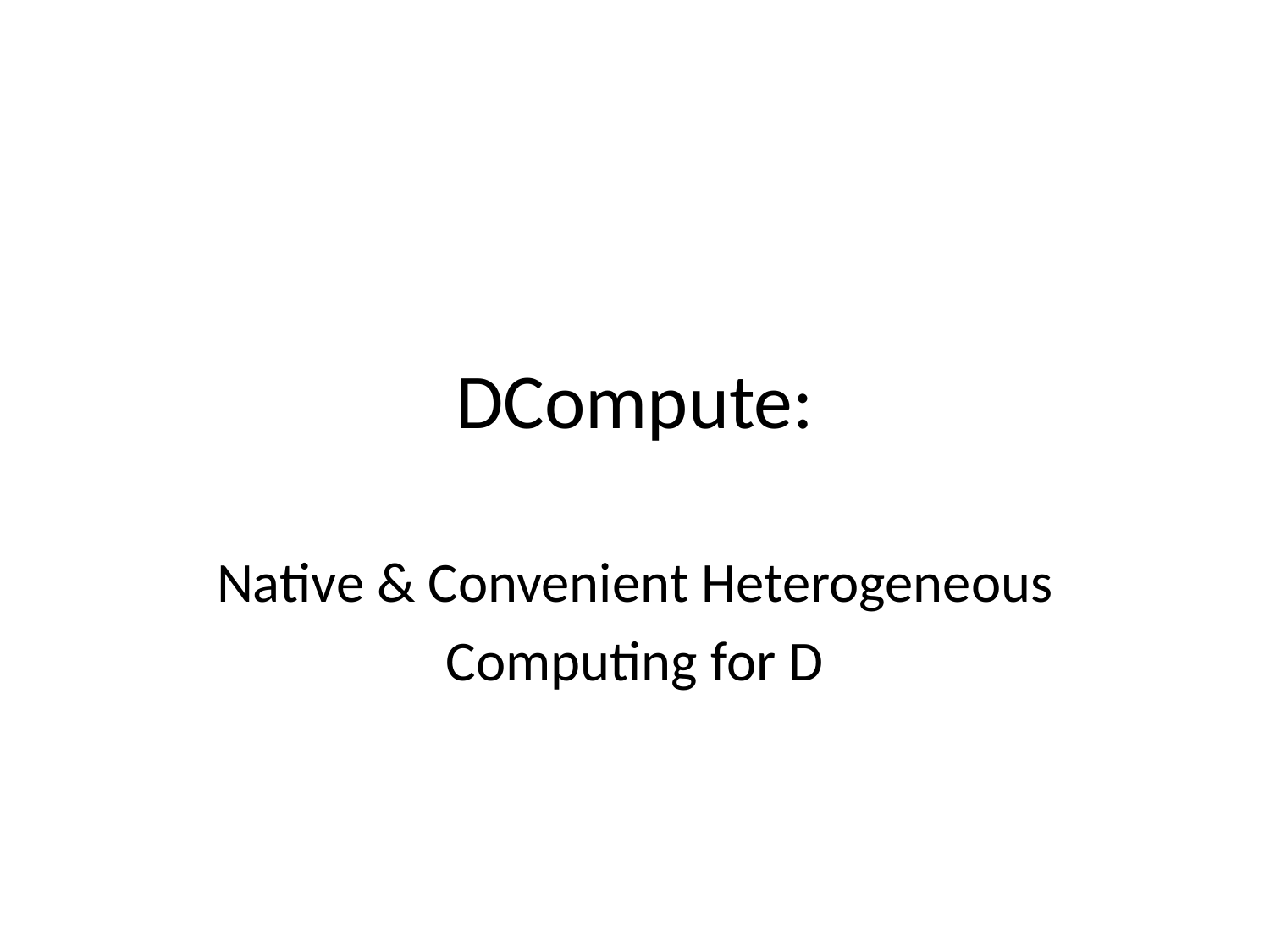

# DCompute:
Native & Convenient Heterogeneous
Computing for D